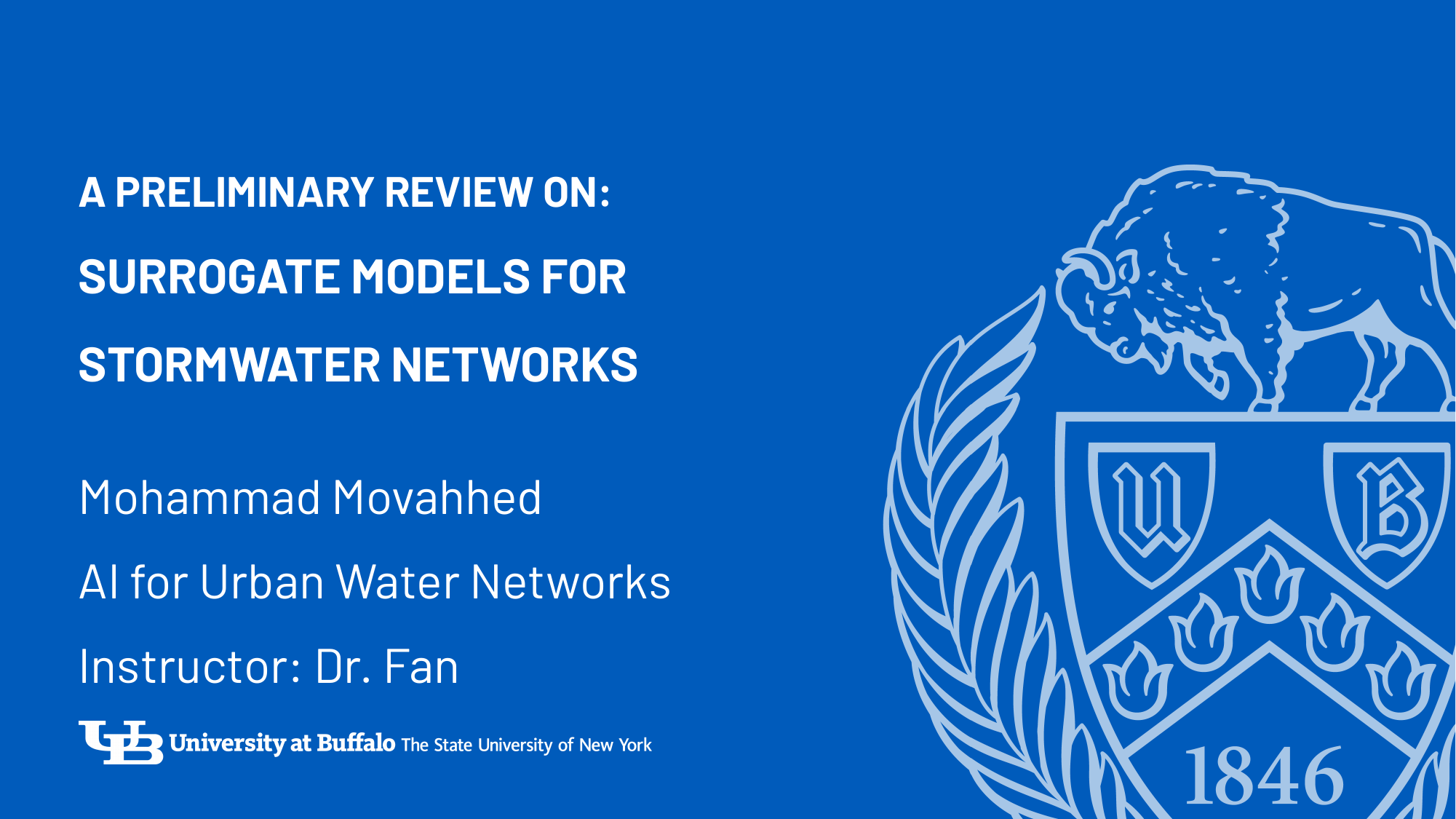

# A preliminary review on: surrogate models for stormwater networks
Mohammad Movahhed
AI for Urban Water Networks
Instructor: Dr. Fan